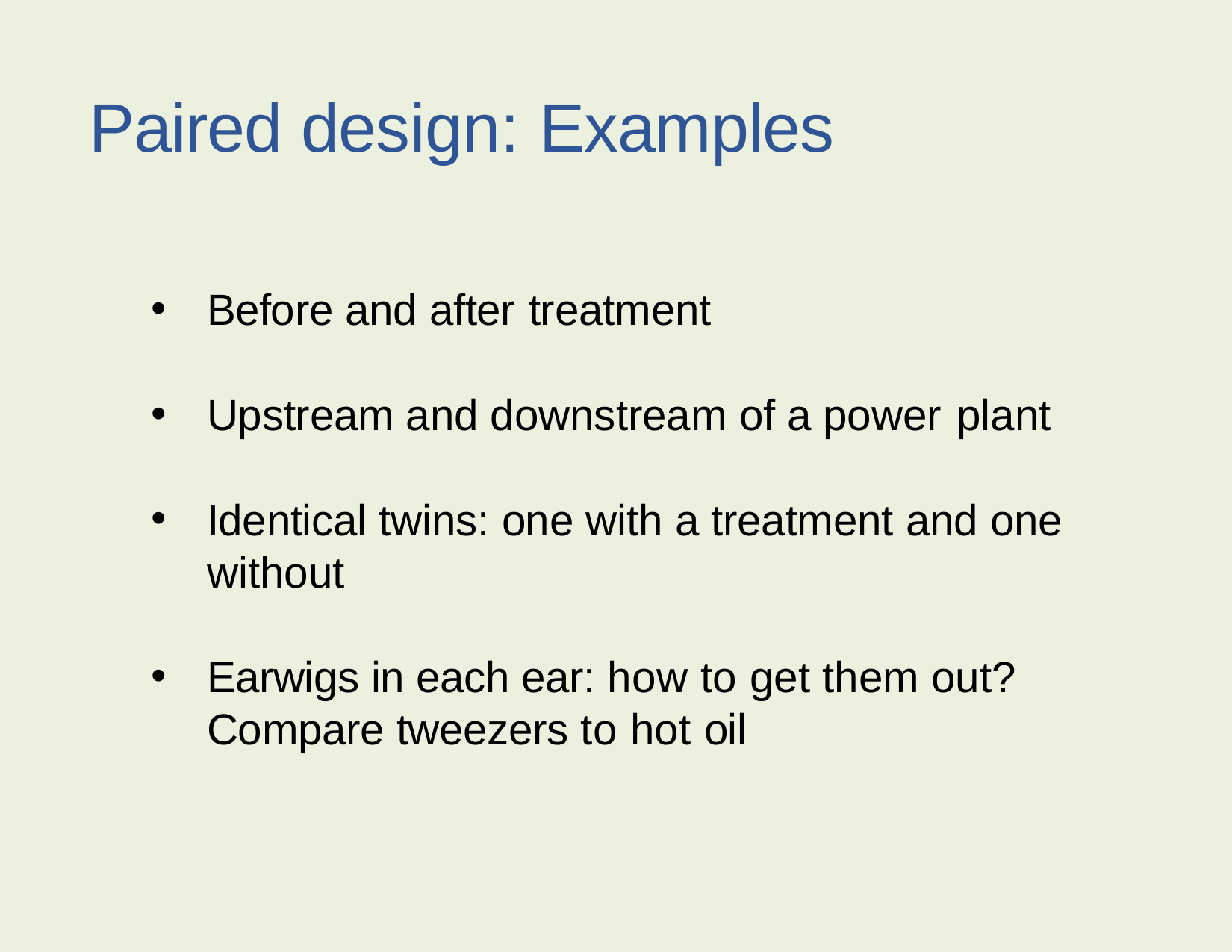

# Paired design: Examples
Before and after treatment

Upstream and downstream of a power plant

Identical twins: one with a treatment and one  without

Earwigs in each ear: how to get them out?  Compare tweezers to hot oil